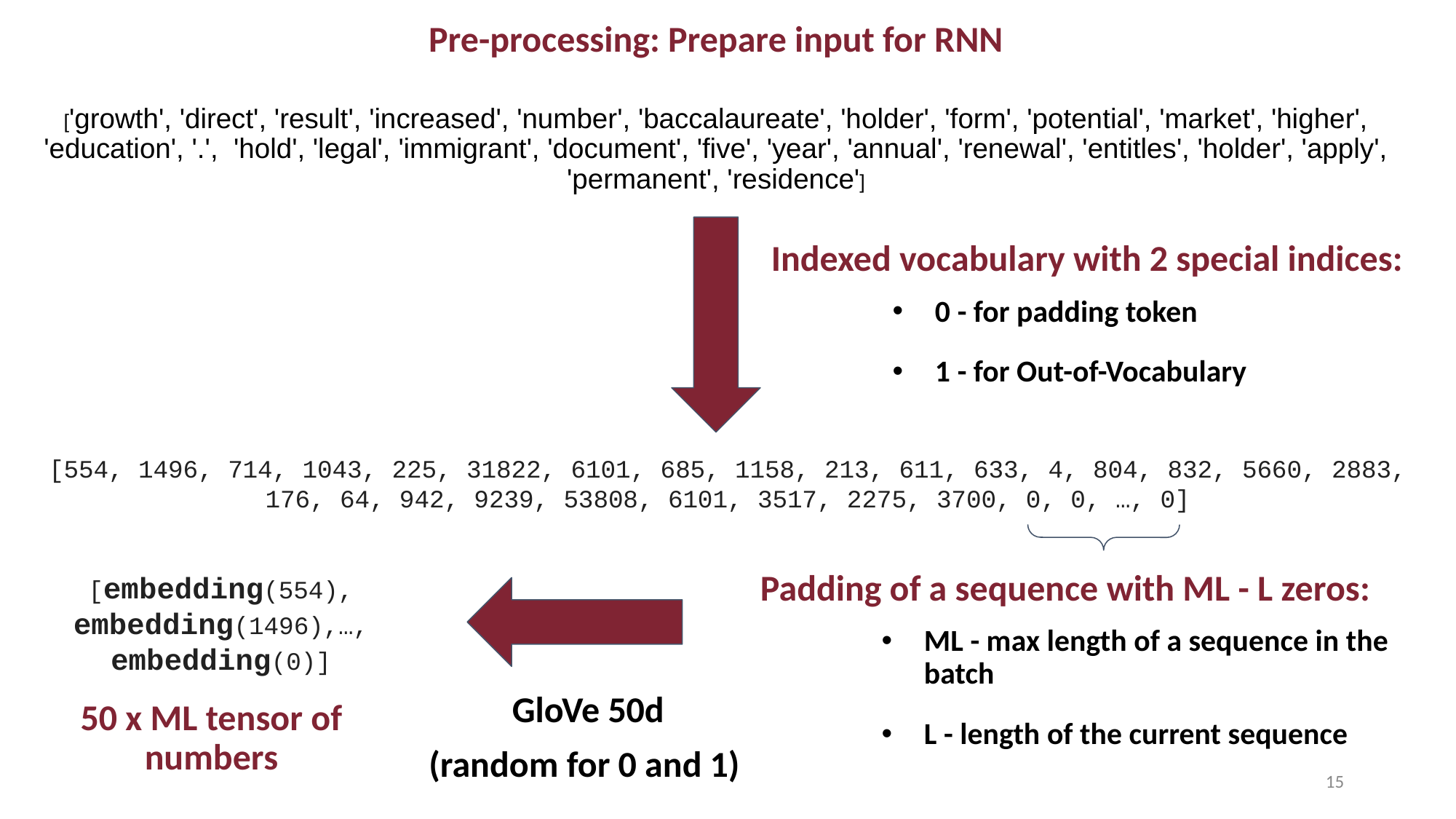

Pre-processing: Prepare input for RNN
['growth', 'direct', 'result', 'increased', 'number', 'baccalaureate', 'holder', 'form', 'potential', 'market', 'higher', 'education', '.',  'hold', 'legal', 'immigrant', 'document', 'five', 'year', 'annual', 'renewal', 'entitles', 'holder', 'apply', 'permanent', 'residence']

Indexed vocabulary with 2 special indices:
0 - for padding token
1 - for Out-of-Vocabulary
[554, 1496, 714, 1043, 225, 31822, 6101, 685, 1158, 213, 611, 633, 4, 804, 832, 5660, 2883, 176, 64, 942, 9239, 53808, 6101, 3517, 2275, 3700, 0, 0, …, 0]

[embedding(554), embedding(1496),…, embedding(0)]
Padding of a sequence with ML - L zeros:
ML - max length of a sequence in the batch
L - length of the current sequence
GloVe 50d
(random for 0 and 1)
50 x ML tensor of numbers
15